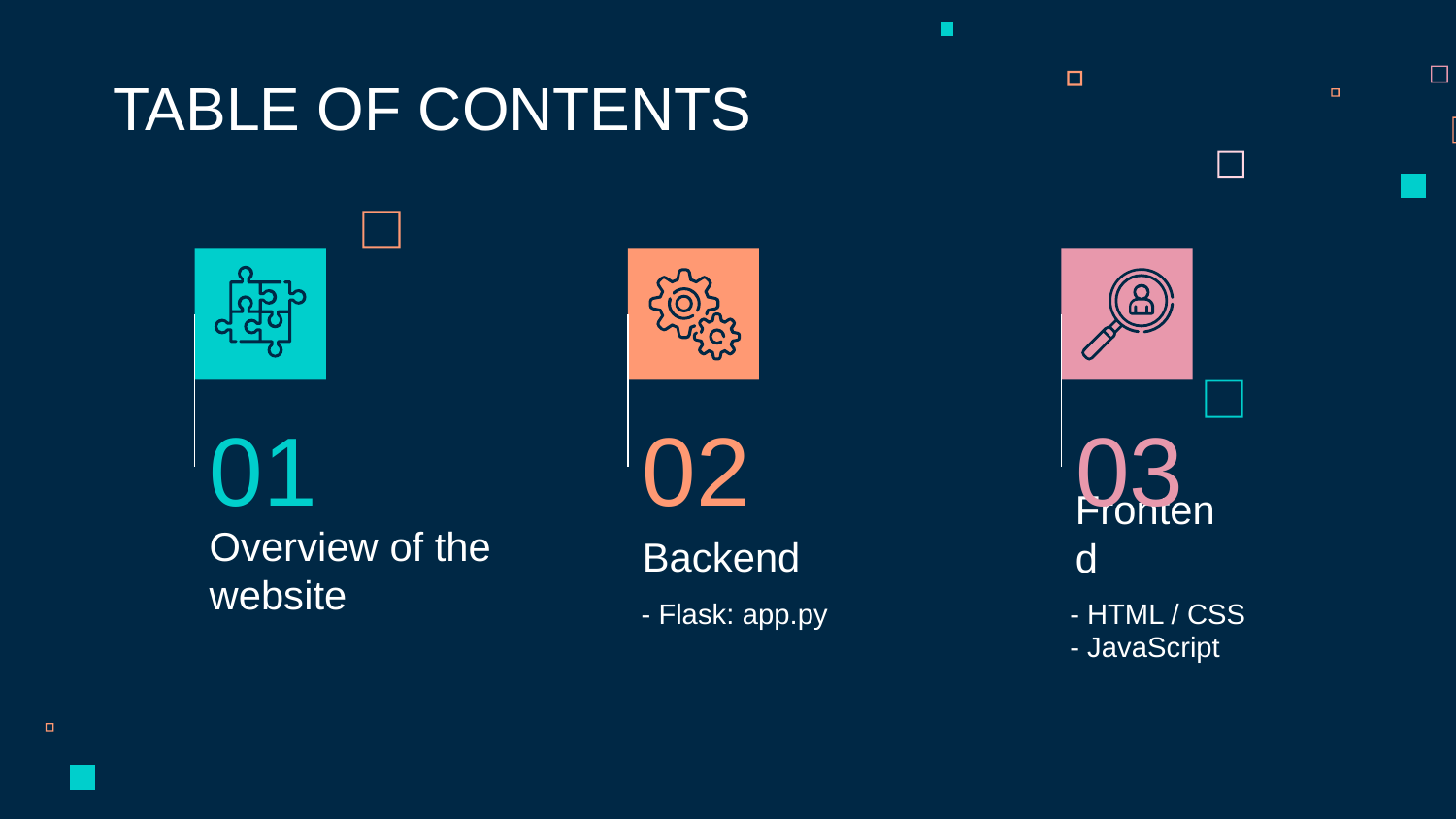

TABLE OF CONTENTS

01
02
03
Frontend
Backend
# Overview of the website
- Flask: app.py
- HTML / CSS
- JavaScript